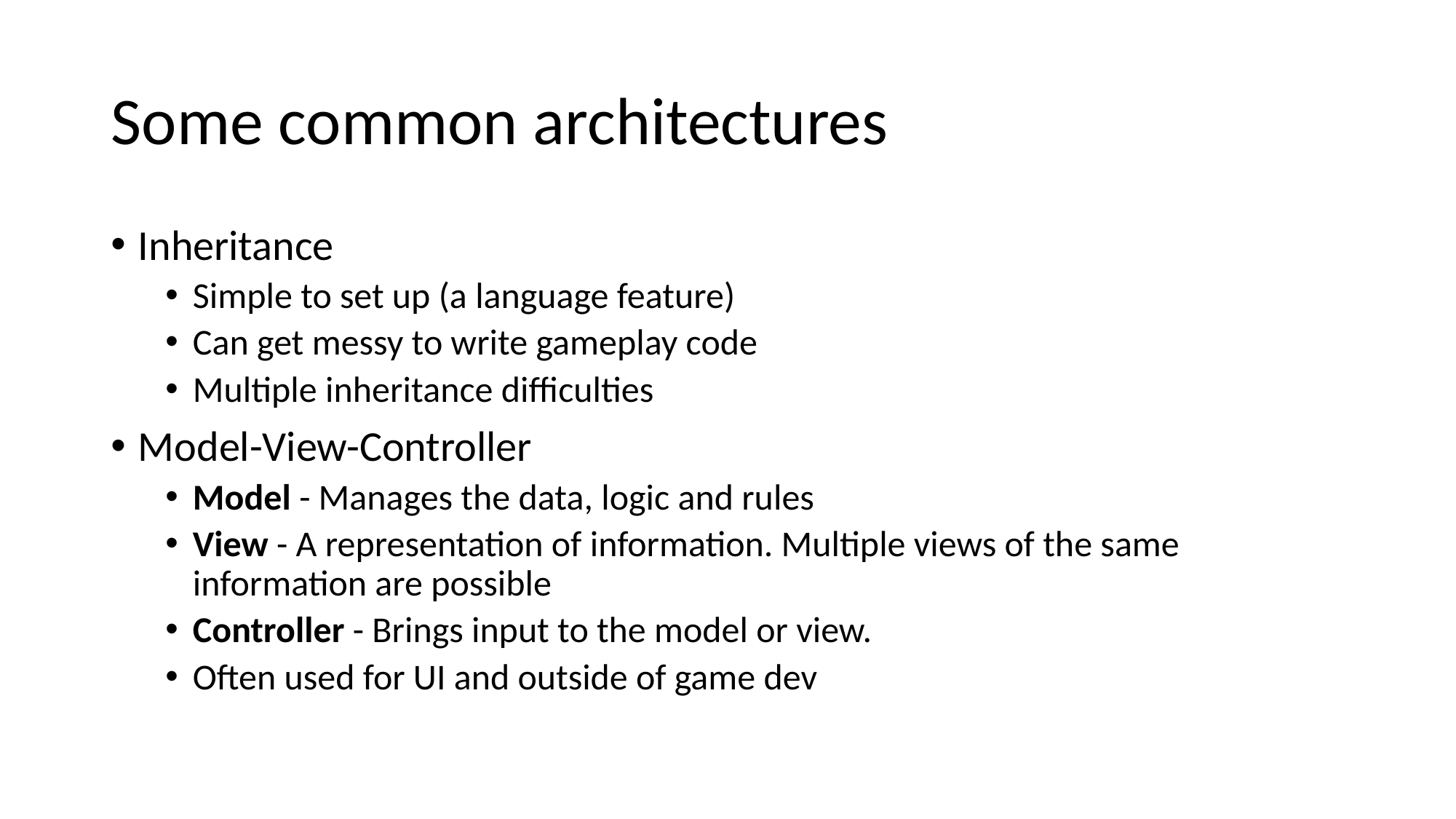

# Some common architectures
Inheritance
Simple to set up (a language feature)
Can get messy to write gameplay code
Multiple inheritance difficulties
Model-View-Controller
Model - Manages the data, logic and rules
View - A representation of information. Multiple views of the same information are possible
Controller - Brings input to the model or view.
Often used for UI and outside of game dev